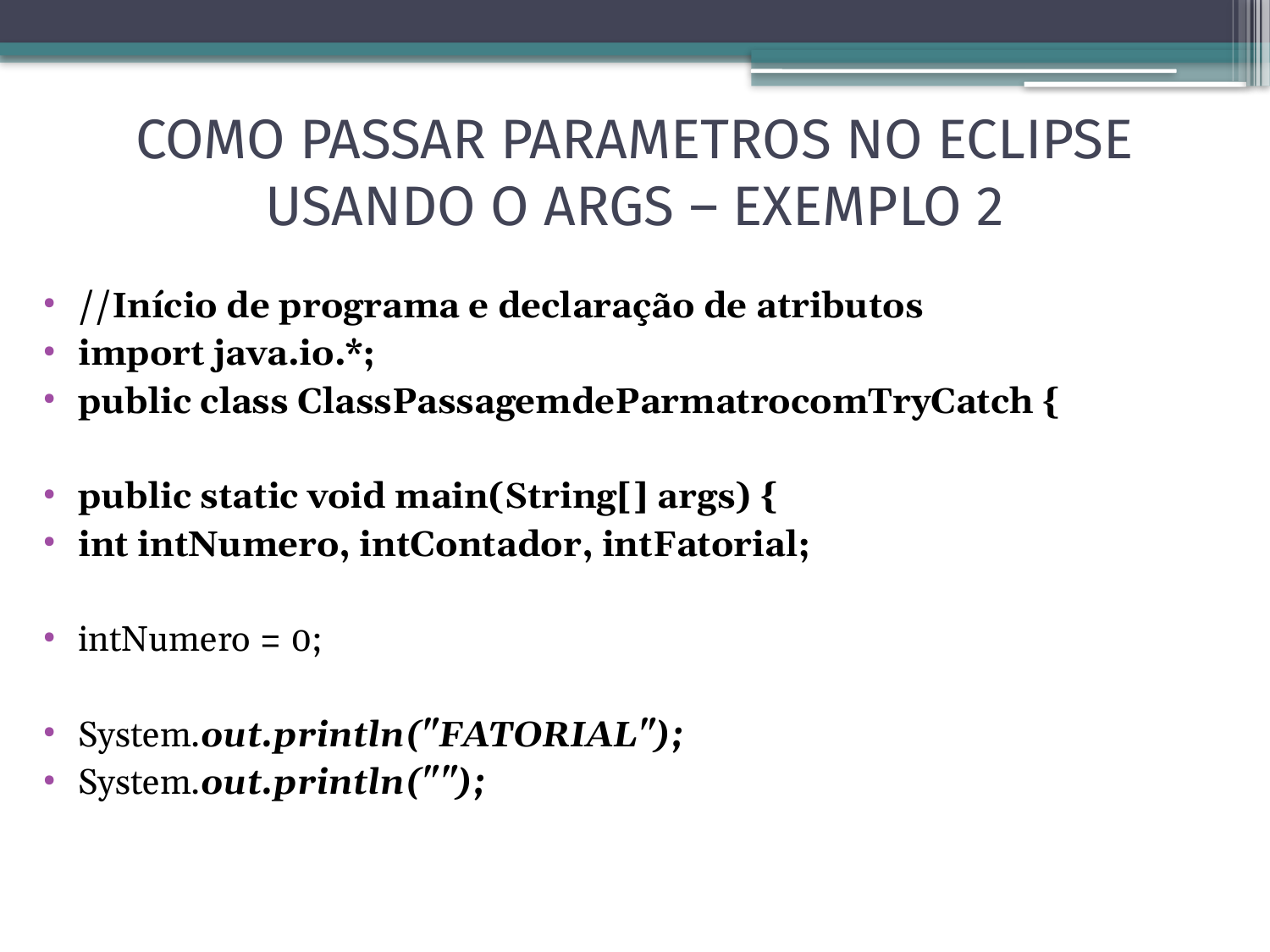

# COMO PASSAR PARAMETROS NO ECLIPSE USANDO O ARGS – EXEMPLO 2
//Início de programa e declaração de atributos
import java.io.*;
public class ClassPassagemdeParmatrocomTryCatch {

public static void main(String[] args) {
int intNumero, intContador, intFatorial;

intNumero = 0;

System.out.println("FATORIAL");
System.out.println("");